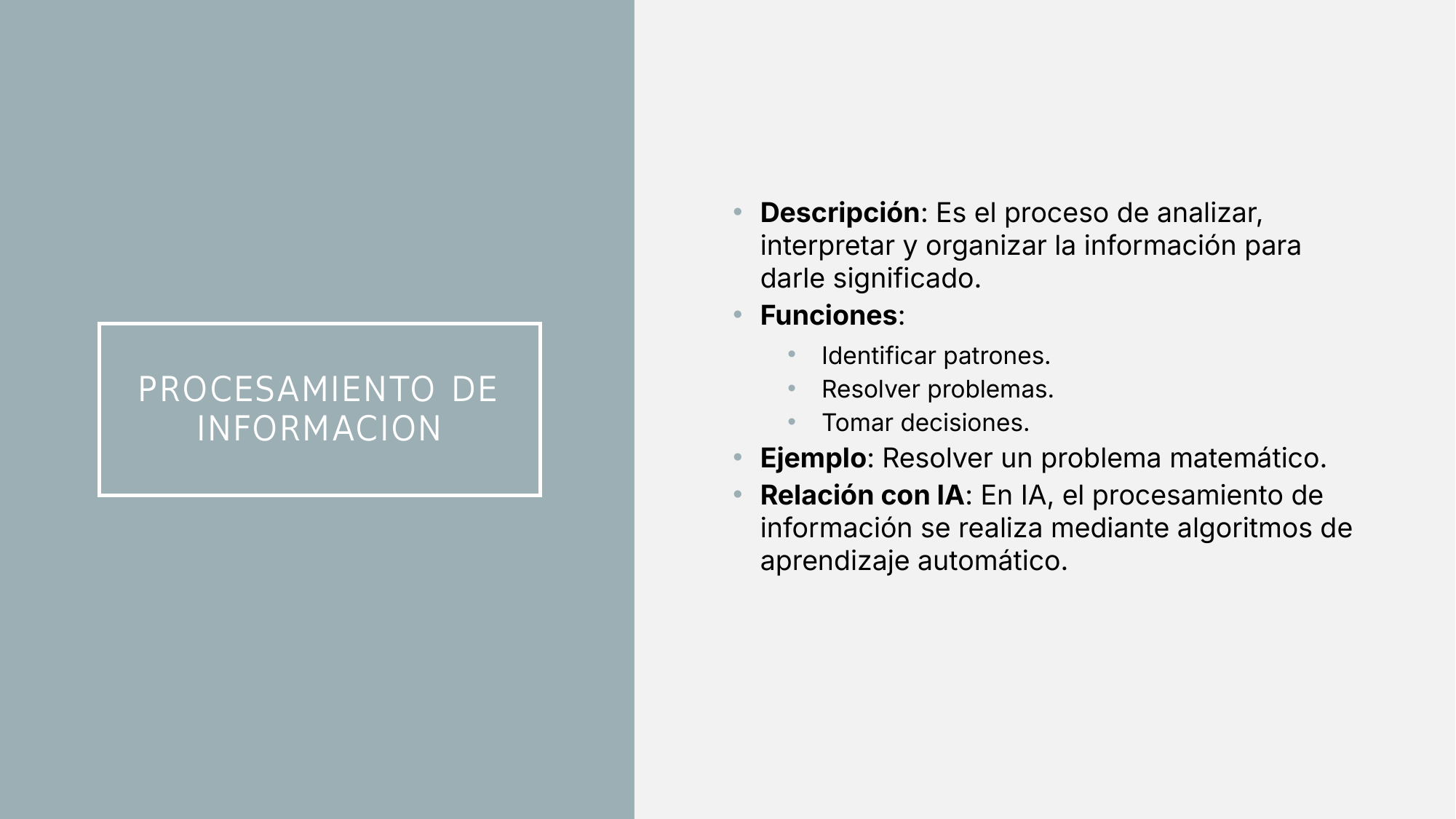

Descripción: Es el proceso de analizar, interpretar y organizar la información para darle significado.
Funciones:
Identificar patrones.
Resolver problemas.
Tomar decisiones.
Ejemplo: Resolver un problema matemático.
Relación con IA: En IA, el procesamiento de información se realiza mediante algoritmos de aprendizaje automático.

# Procesamiento de informacion